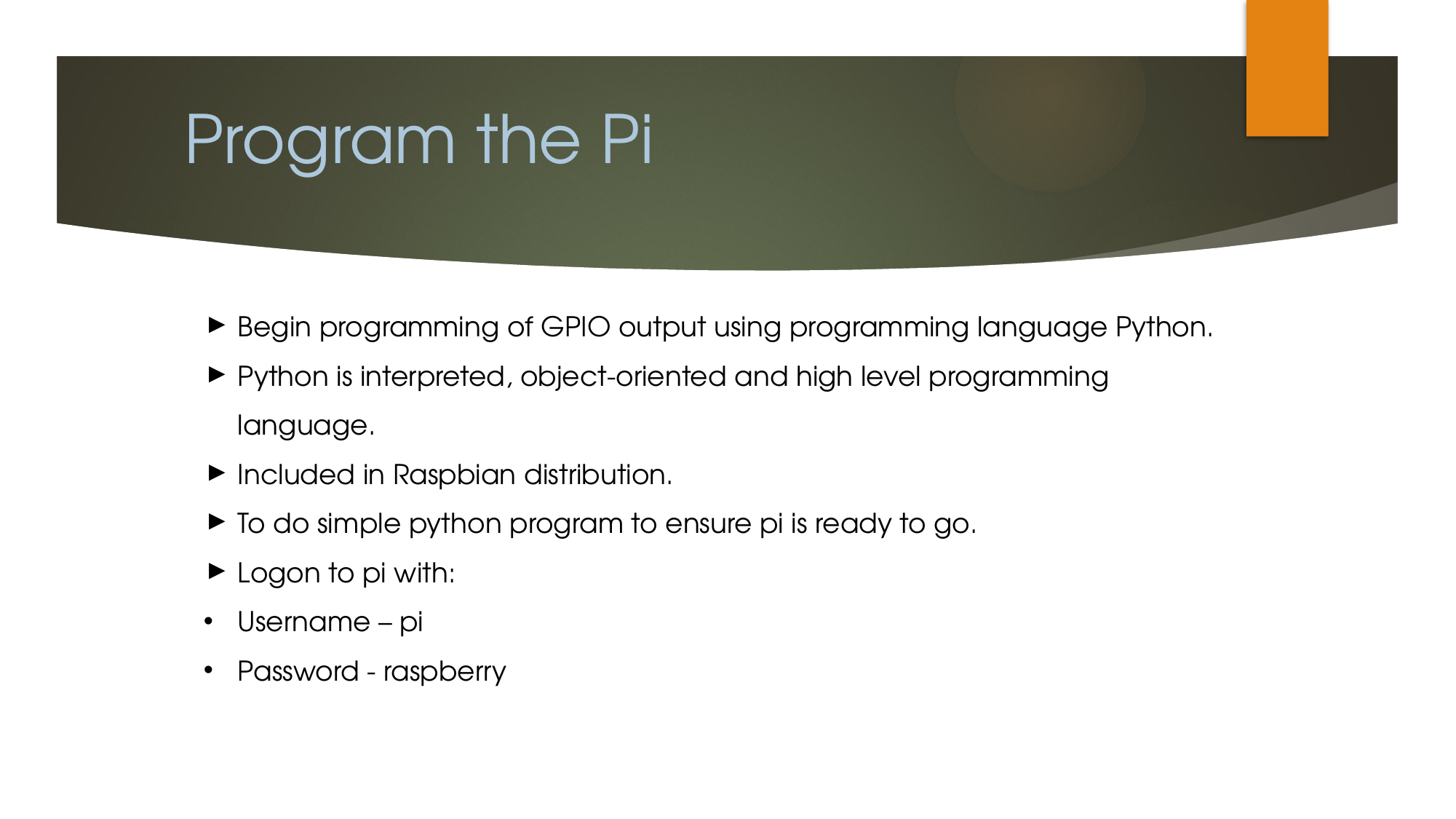

Program the Pi
Begin programming of GPIO output using programming language Python.
Python is interpreted, object-oriented and high level programming language.
Included in Raspbian distribution.
To do simple python program to ensure pi is ready to go.
Logon to pi with:
Username – pi
Password - raspberry